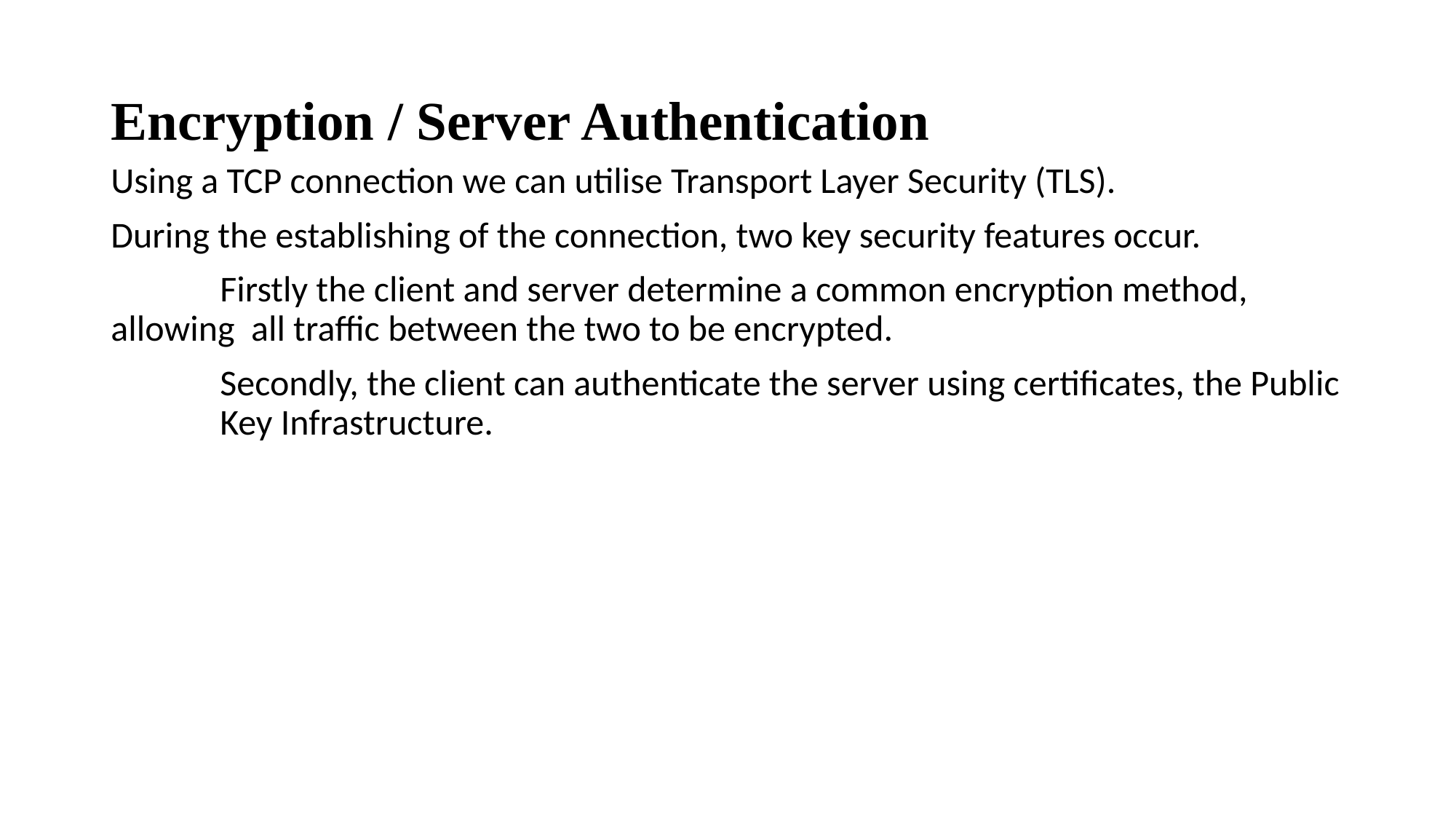

# Encryption / Server Authentication
Using a TCP connection we can utilise Transport Layer Security (TLS).
During the establishing of the connection, two key security features occur.
	Firstly the client and server determine a common encryption method, 	allowing  all traffic between the two to be encrypted.
	Secondly, the client can authenticate the server using certificates, the Public 	Key Infrastructure.